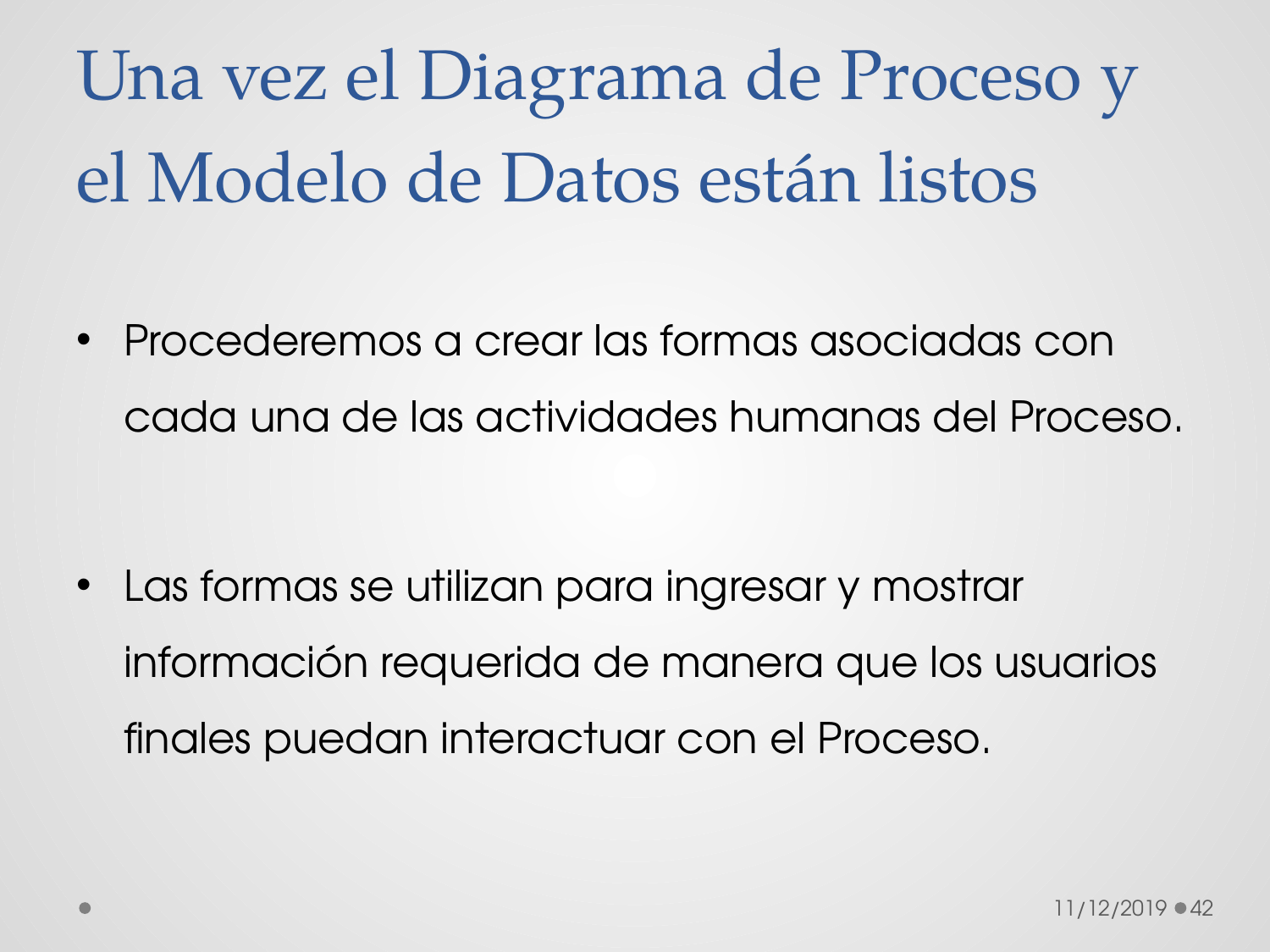

# Una vez el Diagrama de Proceso y el Modelo de Datos están listos

Procederemos a crear las formas asociadas con cada una de las actividades humanas del Proceso.

Las formas se utilizan para ingresar y mostrar información requerida de manera que los usuarios finales puedan interactuar con el Proceso.
11/12/2019
42